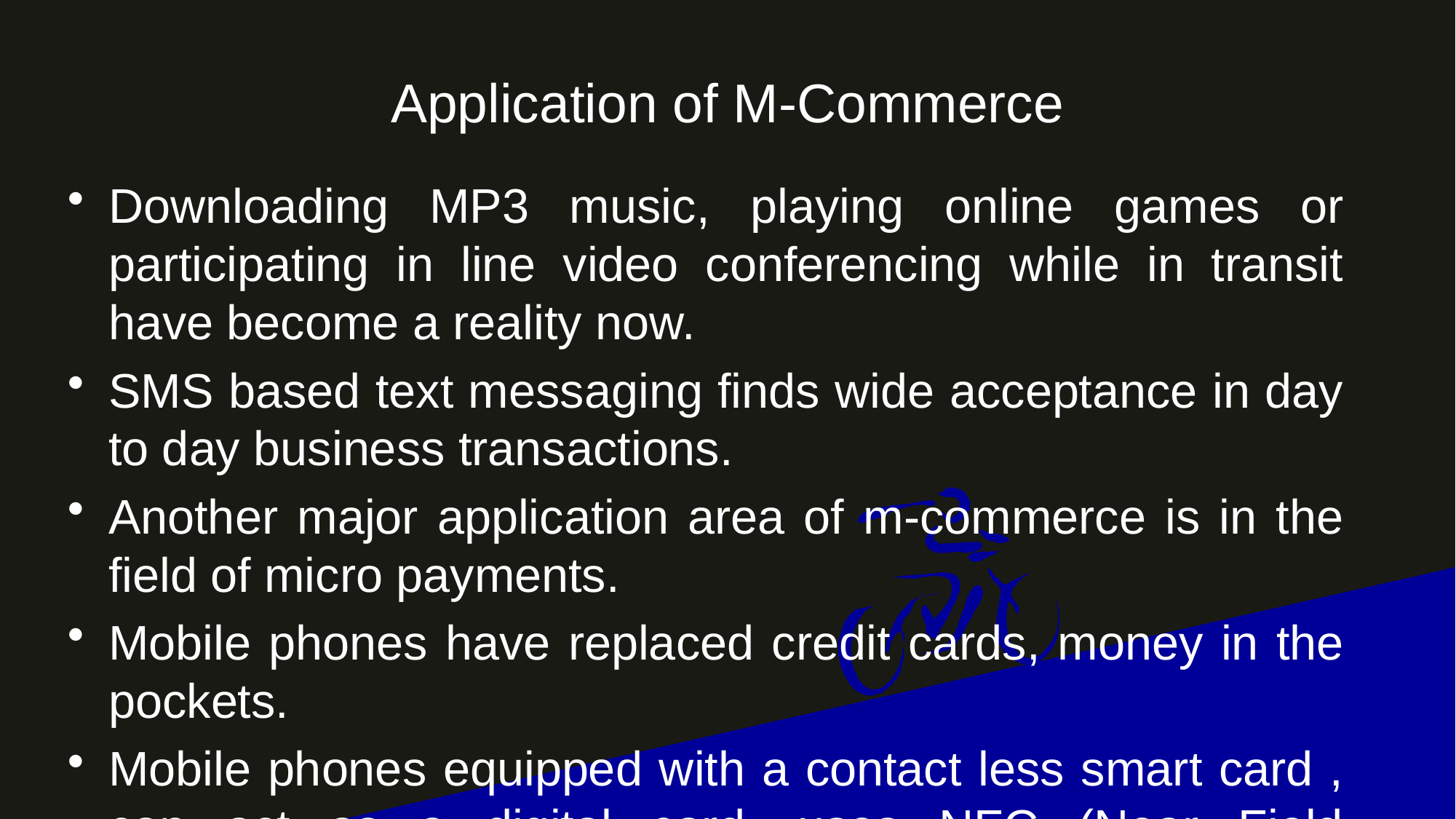

# Application of M-Commerce
Downloading MP3 music, playing online games or participating in line video conferencing while in transit have become a reality now.
SMS based text messaging finds wide acceptance in day to day business transactions.
Another major application area of m-commerce is in the field of micro payments.
Mobile phones have replaced credit cards, money in the pockets.
Mobile phones equipped with a contact less smart card , can act as a digital card, uses NFC (Near Field Communication) technology